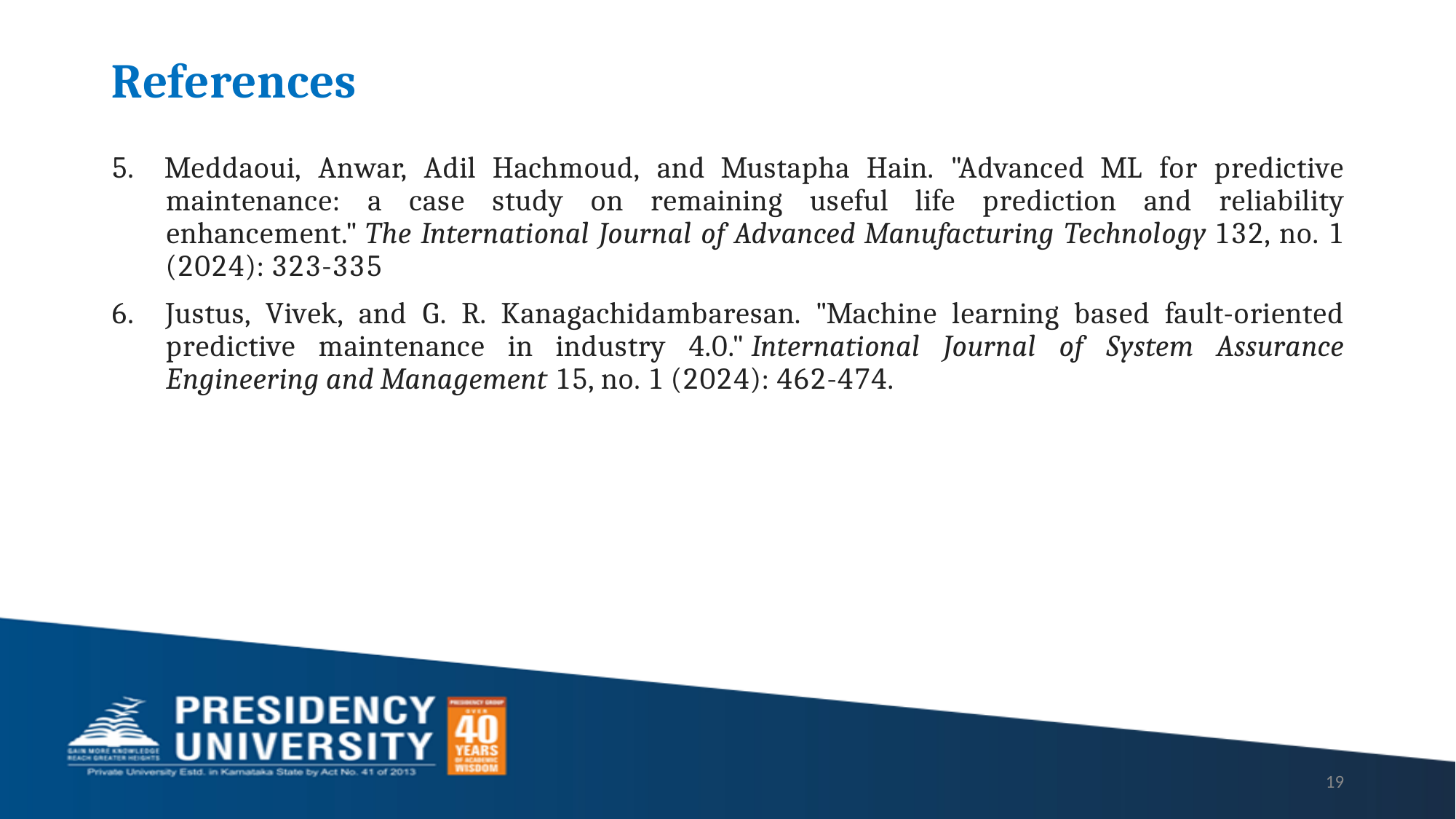

# References
Meddaoui, Anwar, Adil Hachmoud, and Mustapha Hain. "Advanced ML for predictive maintenance: a case study on remaining useful life prediction and reliability enhancement." The International Journal of Advanced Manufacturing Technology 132, no. 1 (2024): 323-335
Justus, Vivek, and G. R. Kanagachidambaresan. "Machine learning based fault-oriented predictive maintenance in industry 4.0." International Journal of System Assurance Engineering and Management 15, no. 1 (2024): 462-474.
19